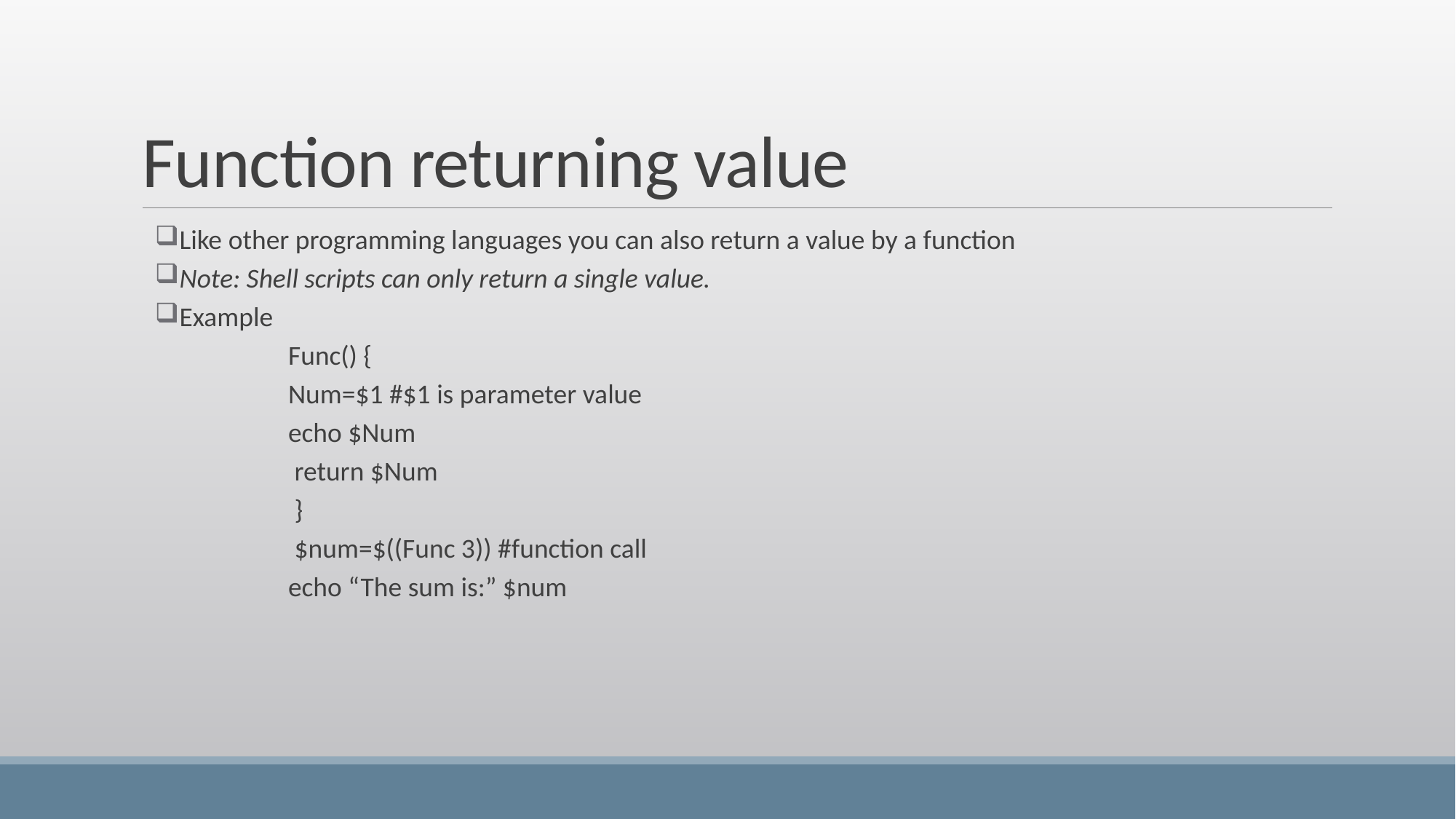

# Function returning value
Like other programming languages you can also return a value by a function
Note: Shell scripts can only return a single value.
Example
Func() {
Num=$1 #$1 is parameter value
echo $Num
 return $Num
 }
 $num=$((Func 3)) #function call
echo “The sum is:” $num